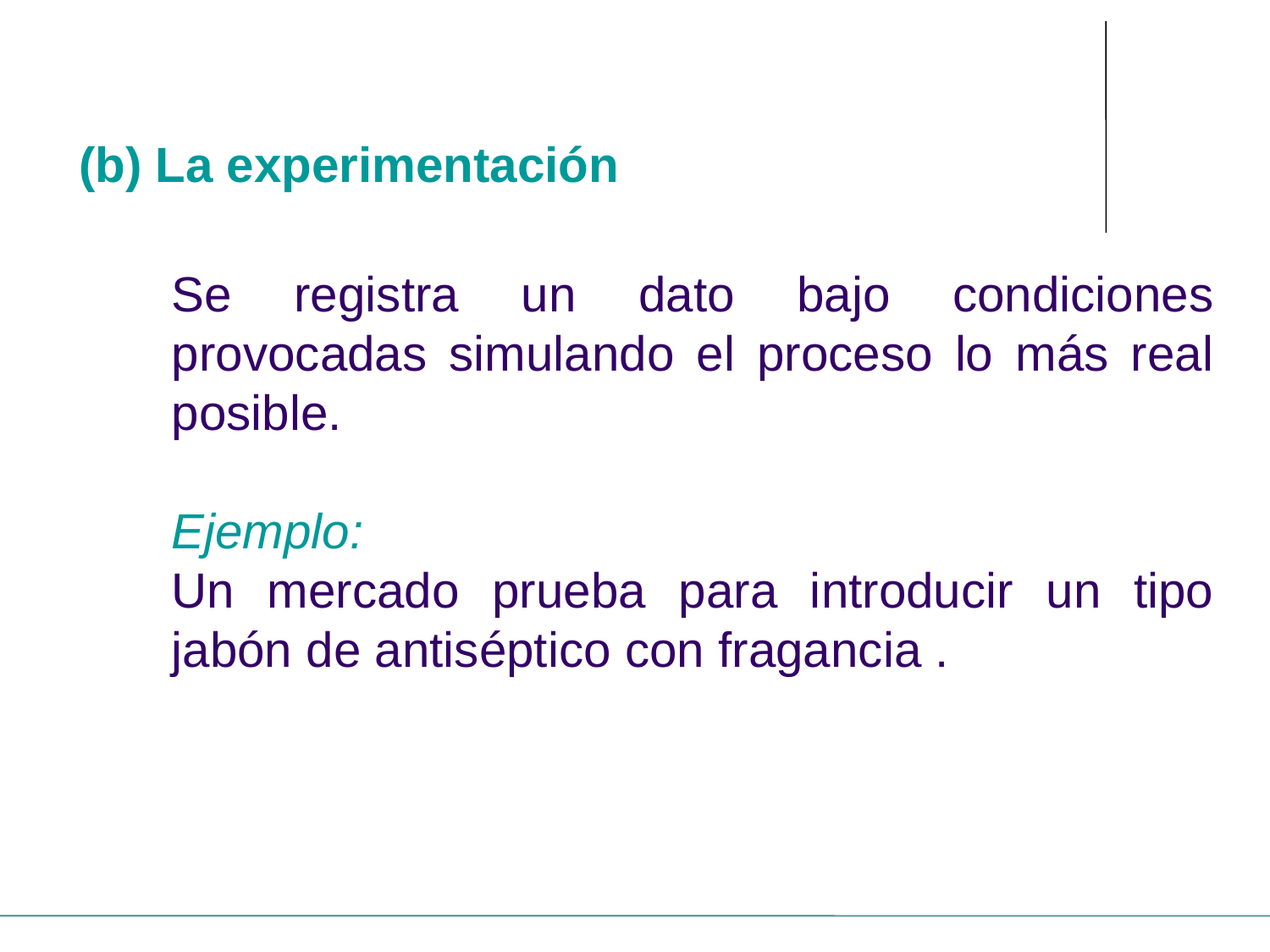

(b) La experimentación
# Se registra un dato bajo condiciones provocadas simulando el proceso lo más real posible. Ejemplo: Un mercado prueba para introducir un tipo jabón de antiséptico con fragancia .